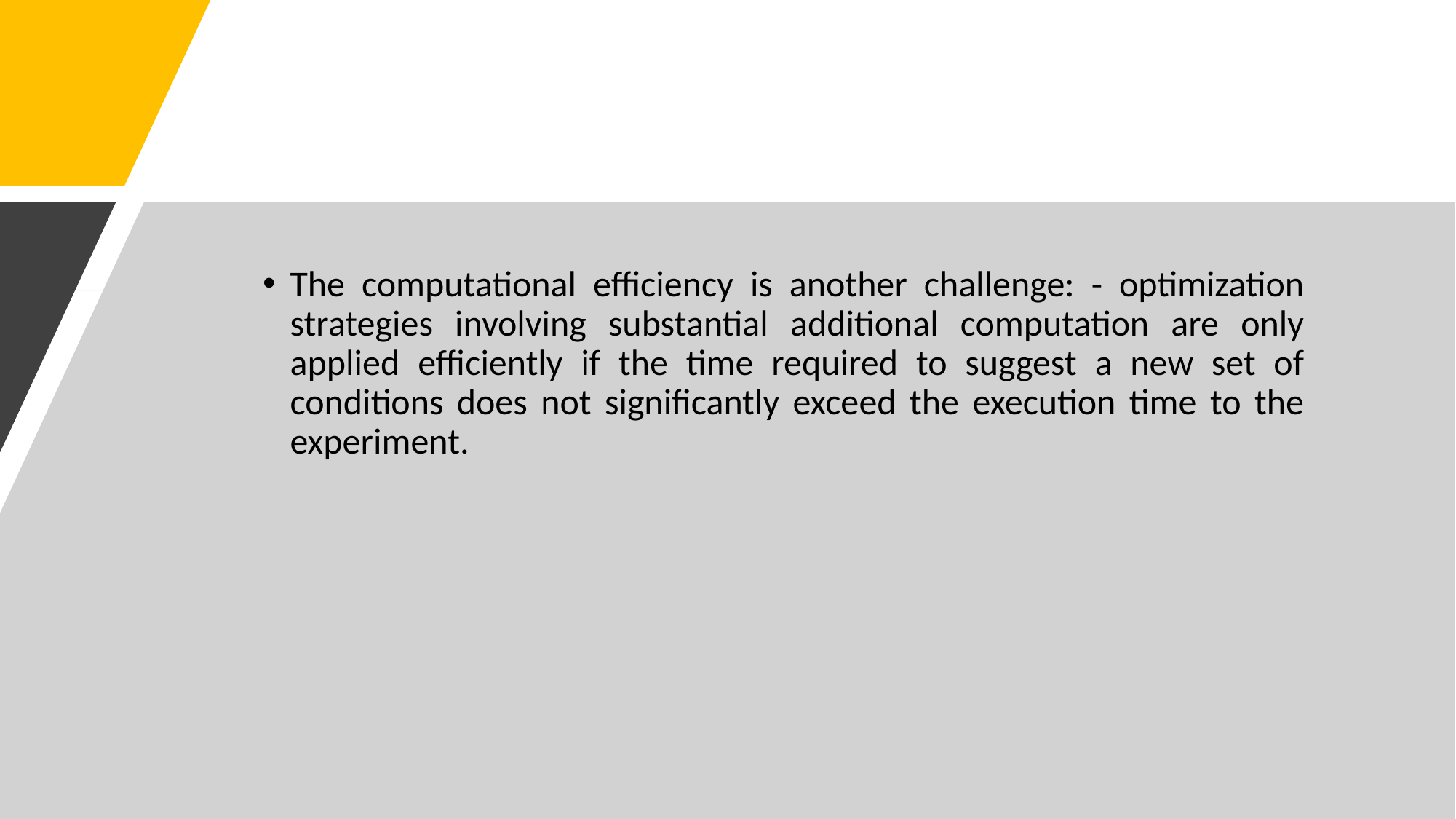

#

The computational efficiency is another challenge: - optimization strategies involving substantial additional computation are only applied efficiently if the time required to suggest a new set of conditions does not significantly exceed the execution time to the experiment.